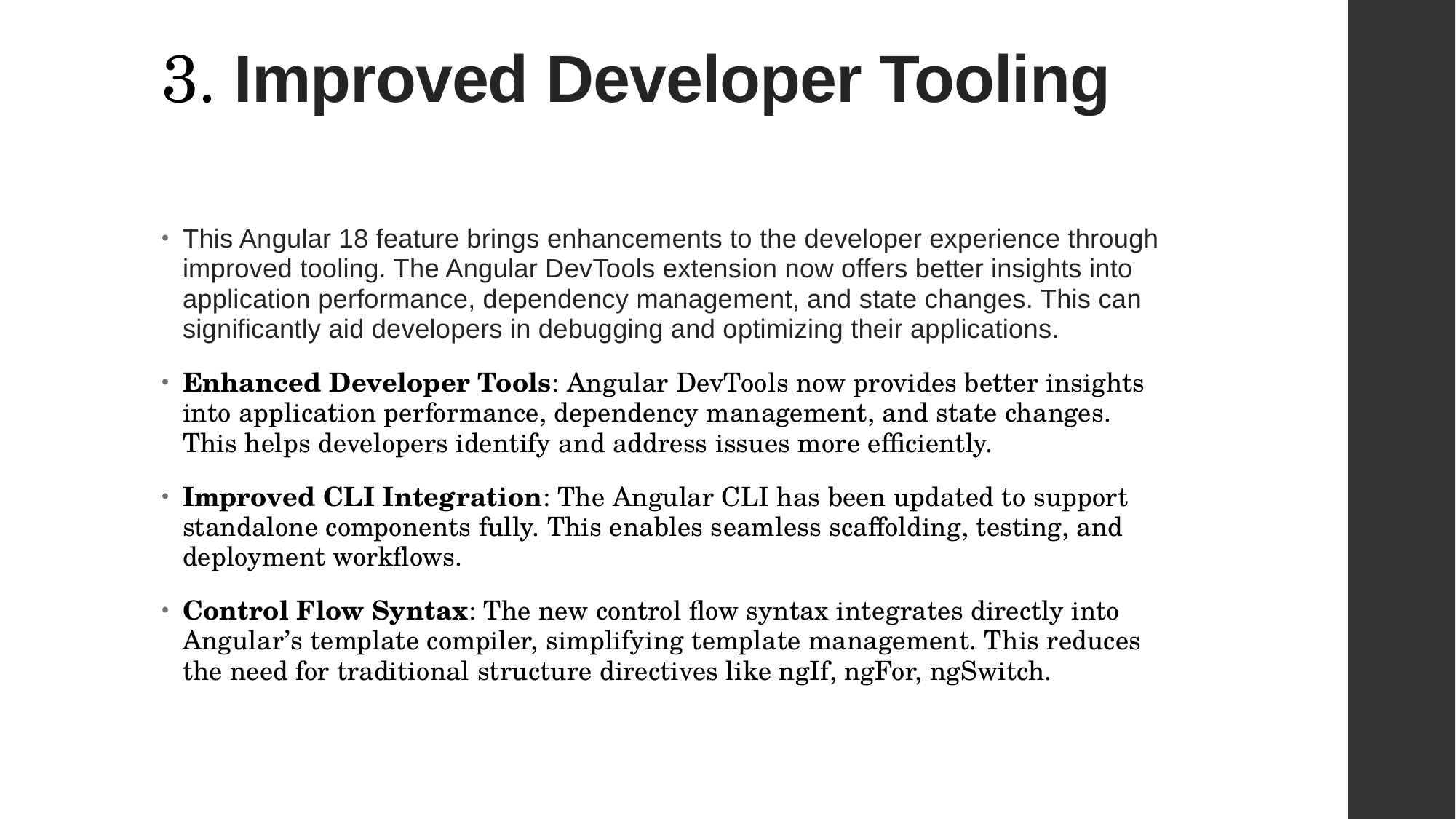

# 3. Improved Developer Tooling
This Angular 18 feature brings enhancements to the developer experience through improved tooling. The Angular DevTools extension now offers better insights into application performance, dependency management, and state changes. This can significantly aid developers in debugging and optimizing their applications.
Enhanced Developer Tools: Angular DevTools now provides better insights into application performance, dependency management, and state changes. This helps developers identify and address issues more efficiently.
Improved CLI Integration: The Angular CLI has been updated to support standalone components fully. This enables seamless scaffolding, testing, and deployment workflows.
Control Flow Syntax: The new control flow syntax integrates directly into Angular’s template compiler, simplifying template management. This reduces the need for traditional structure directives like ngIf, ngFor, ngSwitch.